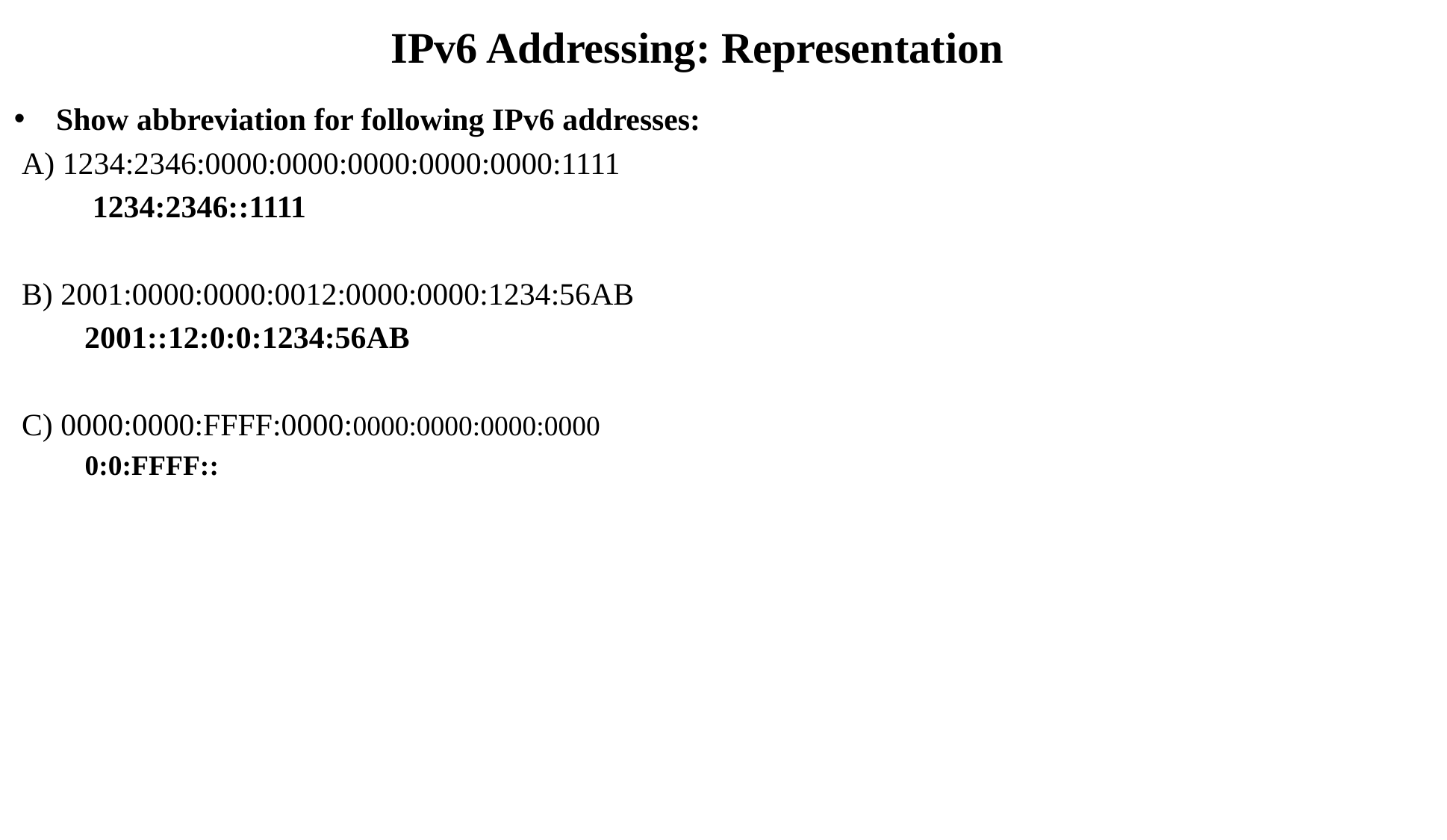

IPv6 Addressing: Representation
Show abbreviation for following IPv6 addresses:
 A) 1234:2346:0000:0000:0000:0000:0000:1111
          1234:2346::1111

 B) 2001:0000:0000:0012:0000:0000:1234:56AB
         2001::12:0:0:1234:56AB

 C) 0000:0000:FFFF:0000:0000:0000:0000:0000
          0:0:FFFF::